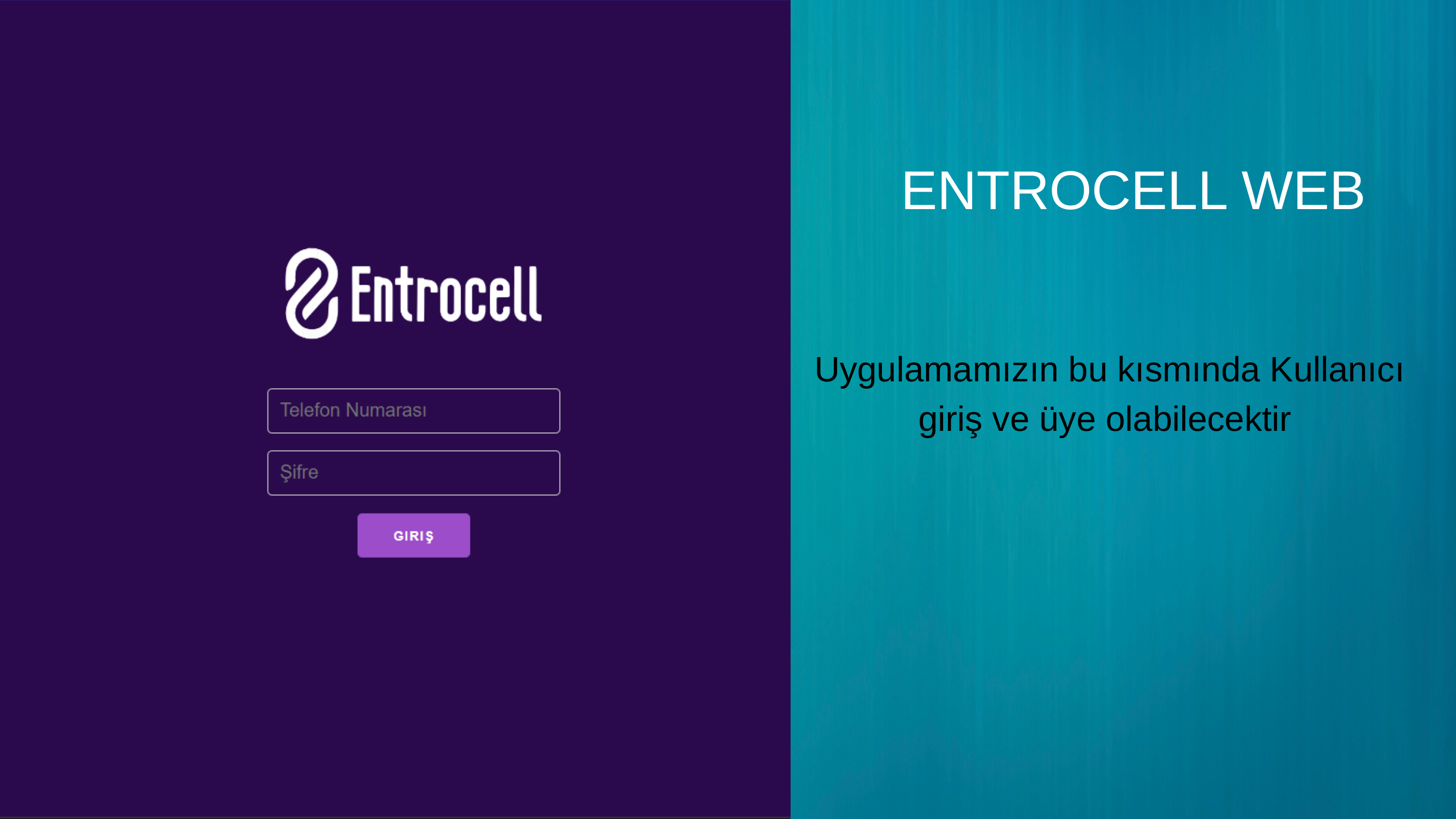

ENTROCELL WEB
Uygulamamızın bu kısmında Kullanıcı giriş ve üye olabilecektir